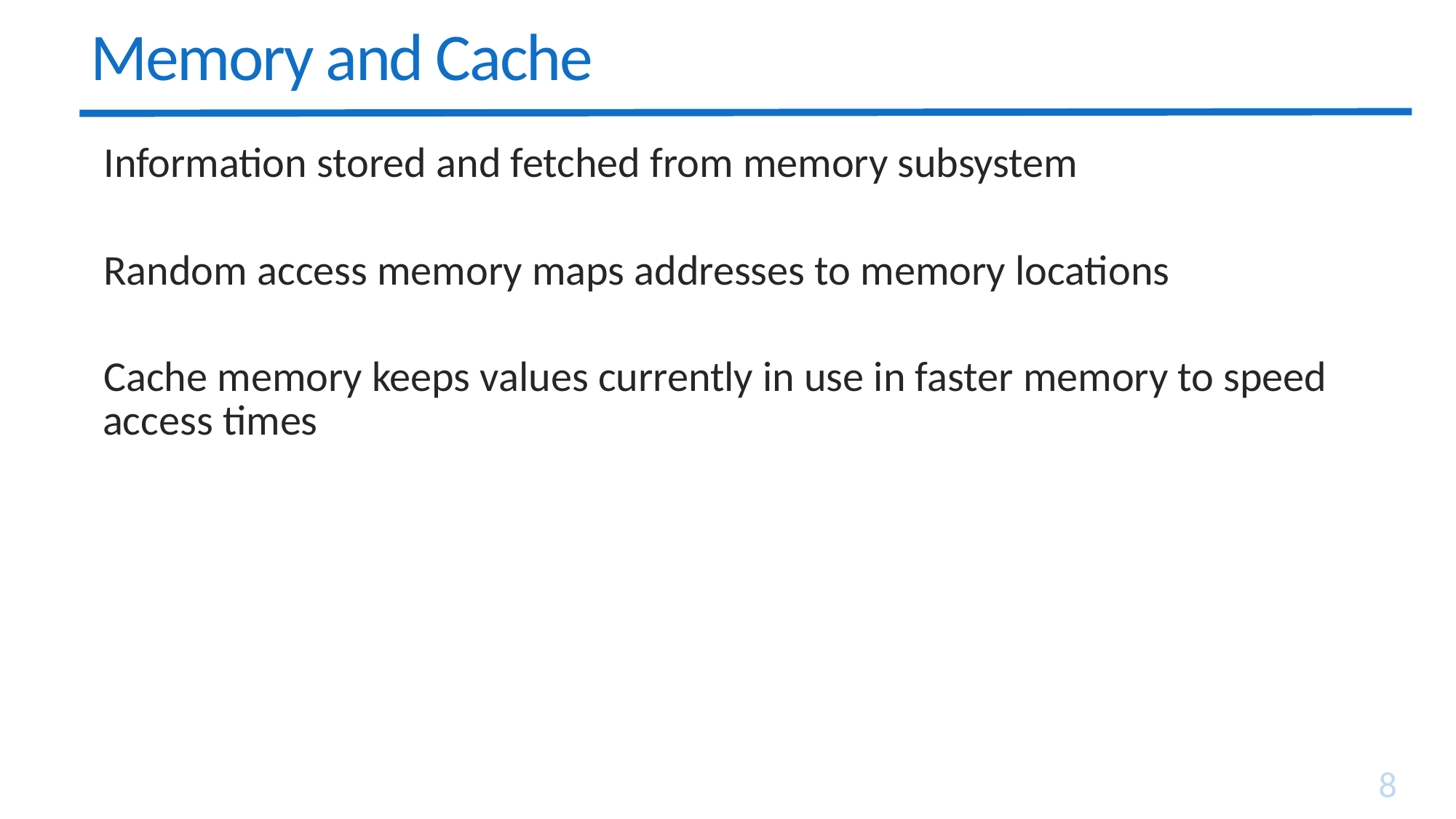

# Memory and Cache
Information stored and fetched from memory subsystem
Random access memory maps addresses to memory locations
Cache memory keeps values currently in use in faster memory to speed access times
8